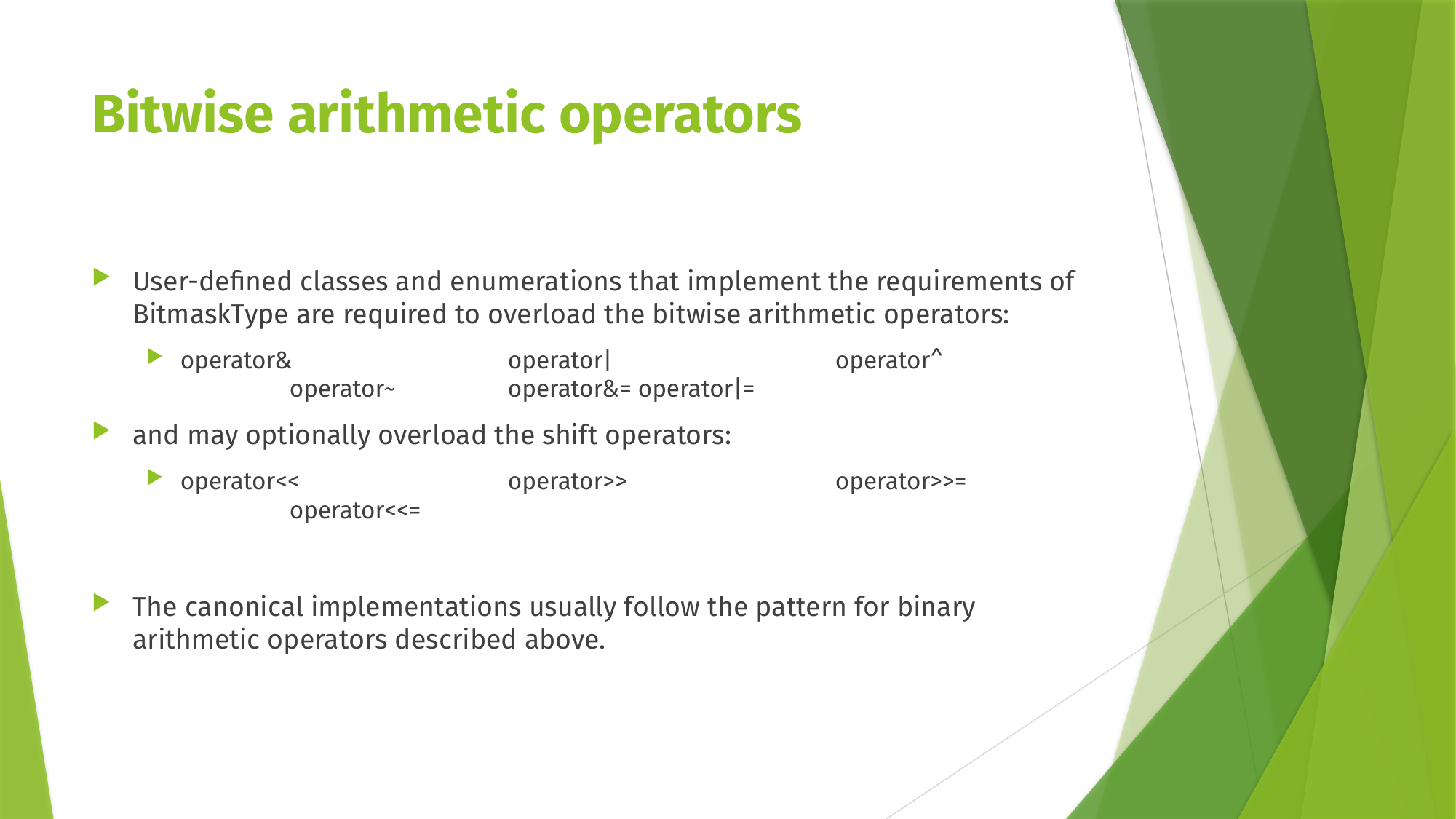

# Bitwise arithmetic operators
User-defined classes and enumerations that implement the requirements of BitmaskType are required to overload the bitwise arithmetic operators:
operator&		operator|			operator^			operator~		operator&= operator|=
and may optionally overload the shift operators:
operator<<		operator>>		operator>>=		operator<<=

The canonical implementations usually follow the pattern for binary arithmetic operators described above.